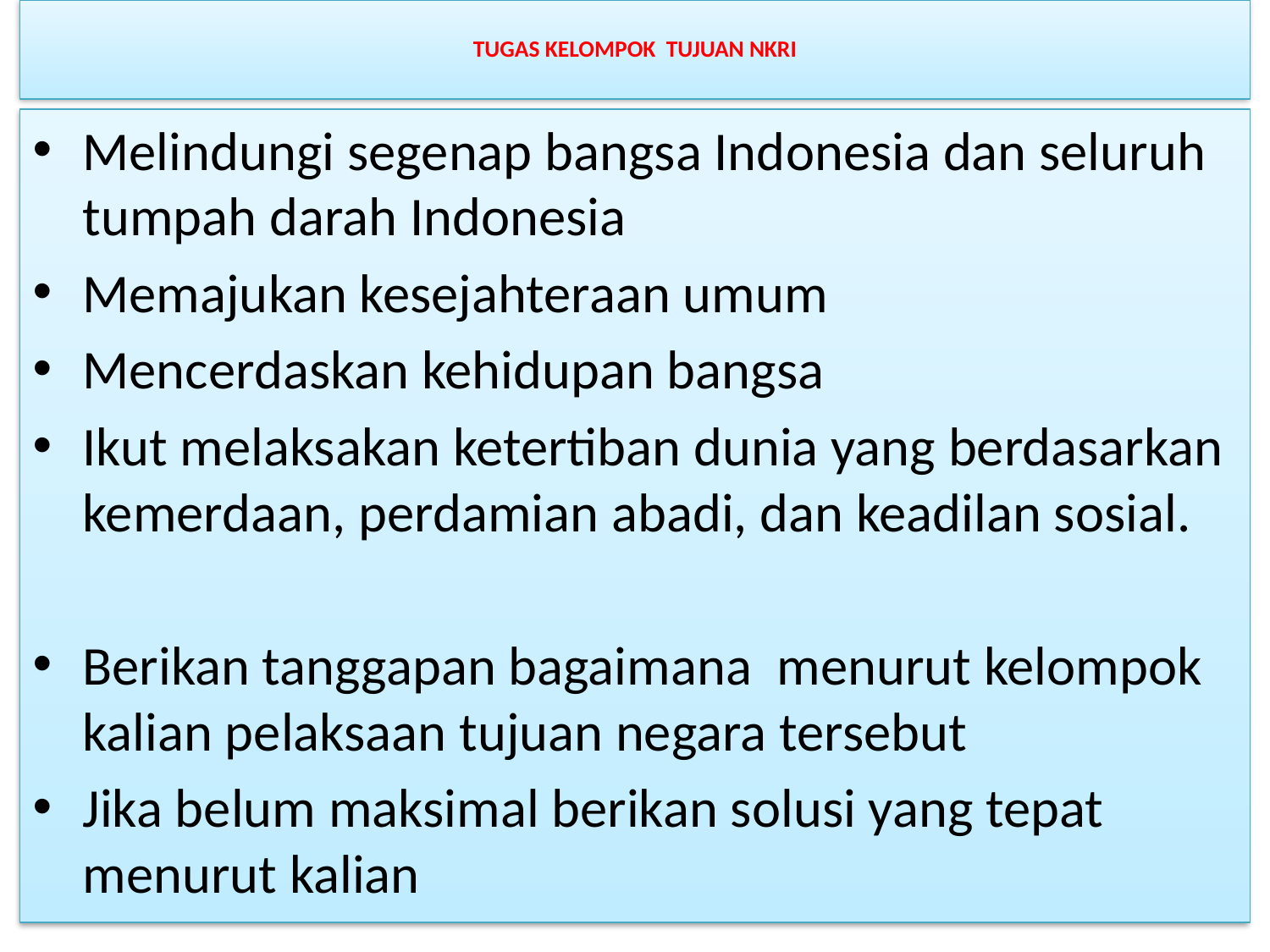

# TUGAS KELOMPOK  TUJUAN NKRI
Melindungi segenap bangsa Indonesia dan seluruh tumpah darah Indonesia
Memajukan kesejahteraan umum
Mencerdaskan kehidupan bangsa
Ikut melaksakan ketertiban dunia yang berdasarkan kemerdaan, perdamian abadi, dan keadilan sosial.

Berikan tanggapan bagaimana  menurut kelompok kalian pelaksaan tujuan negara tersebut
Jika belum maksimal berikan solusi yang tepat menurut kalian